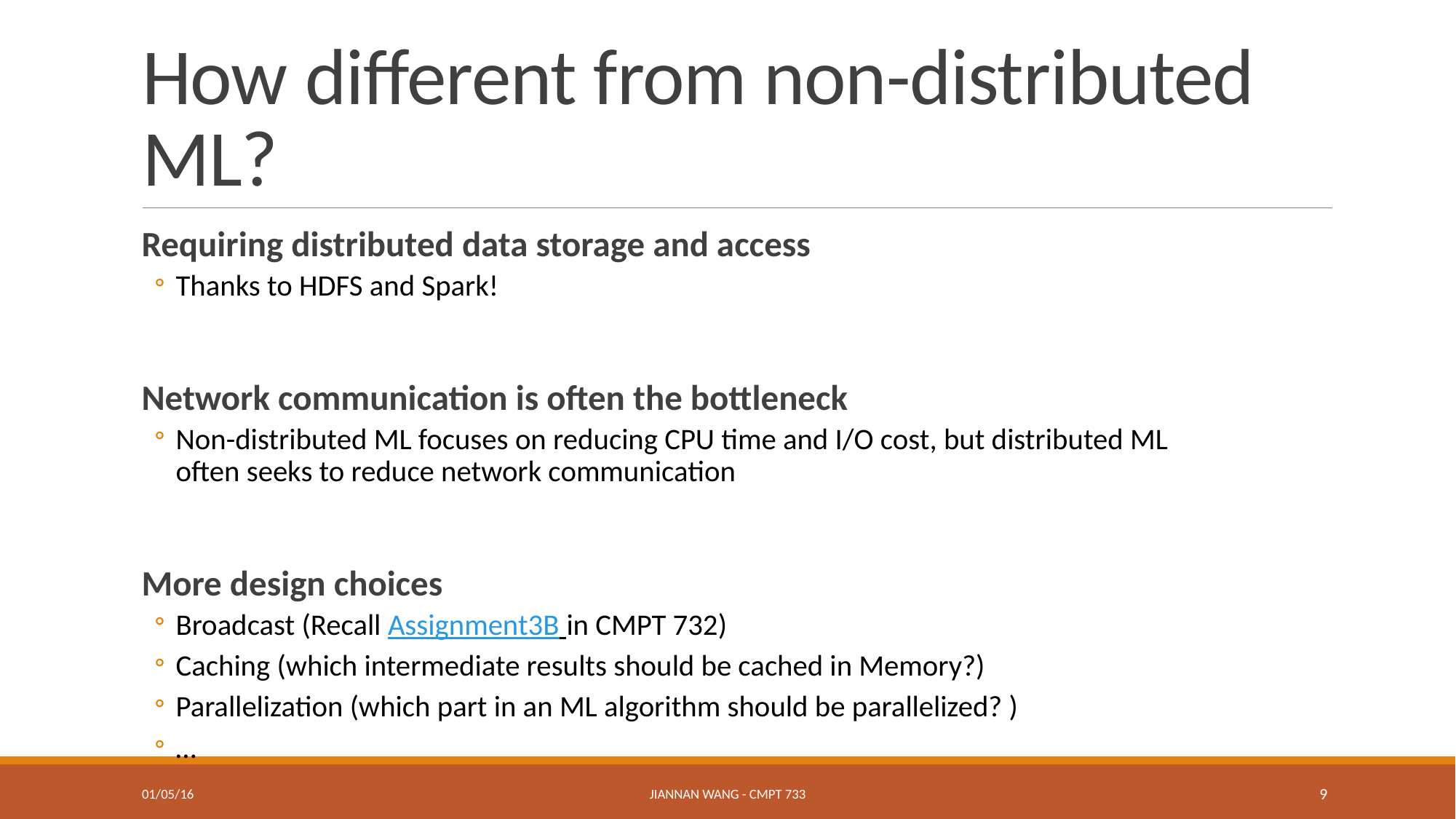

# How different from non-distributed ML?
Requiring distributed data storage and access
Thanks to HDFS and Spark!

Network communication is often the bottleneck
Non-distributed ML focuses on reducing CPU time and I/O cost, but distributed ML often seeks to reduce network communication

More design choices
Broadcast (Recall Assignment3B in CMPT 732)
Caching (which intermediate results should be cached in Memory?)
Parallelization (which part in an ML algorithm should be parallelized? )
…

01/05/16
Jiannan Wang - CMPT 733
9